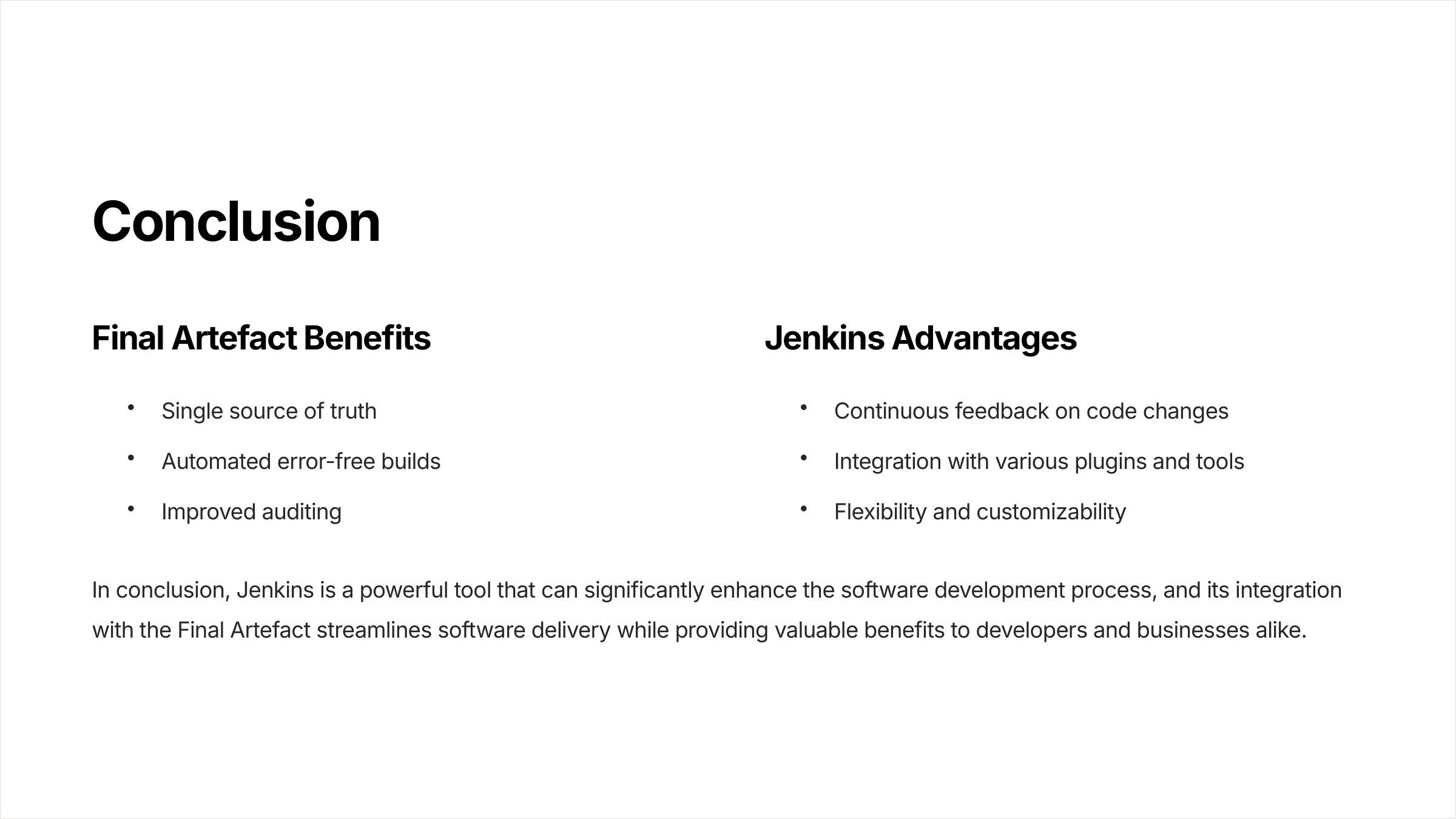

Conclusion
Final Artefact Benefits
Jenkins Advantages
Single source of truth
Continuous feedback on code changes
Automated error-free builds
Integration with various plugins and tools
Improved auditing
Flexibility and customizability
In conclusion, Jenkins is a powerful tool that can significantly enhance the software development process, and its integration with the Final Artefact streamlines software delivery while providing valuable benefits to developers and businesses alike.